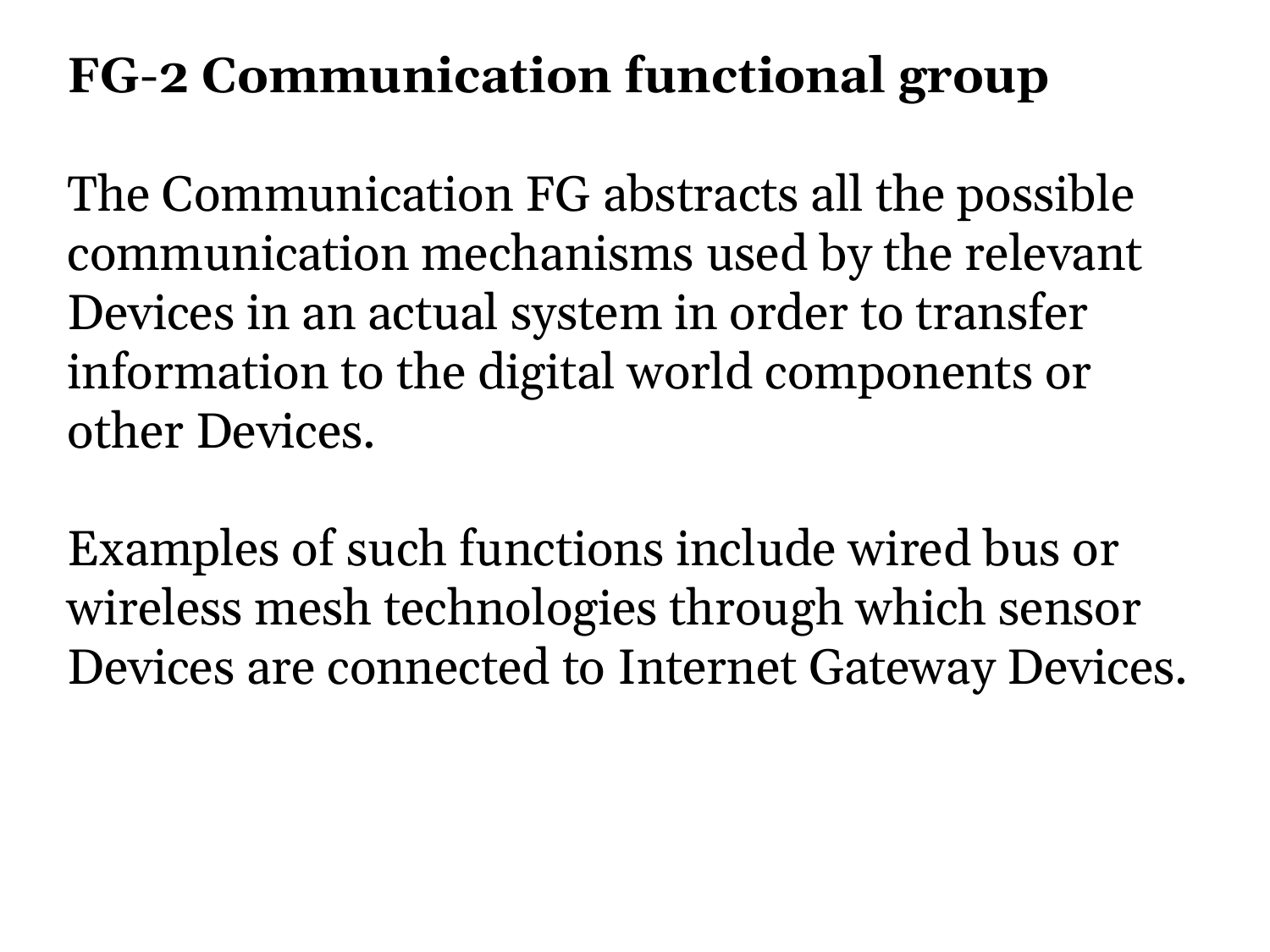

FG-2 Communication functional group

The Communication FG abstracts all the possible communication mechanisms used by the relevant Devices in an actual system in order to transfer information to the digital world components or other Devices.

Examples of such functions include wired bus or wireless mesh technologies through which sensor
Devices are connected to Internet Gateway Devices.